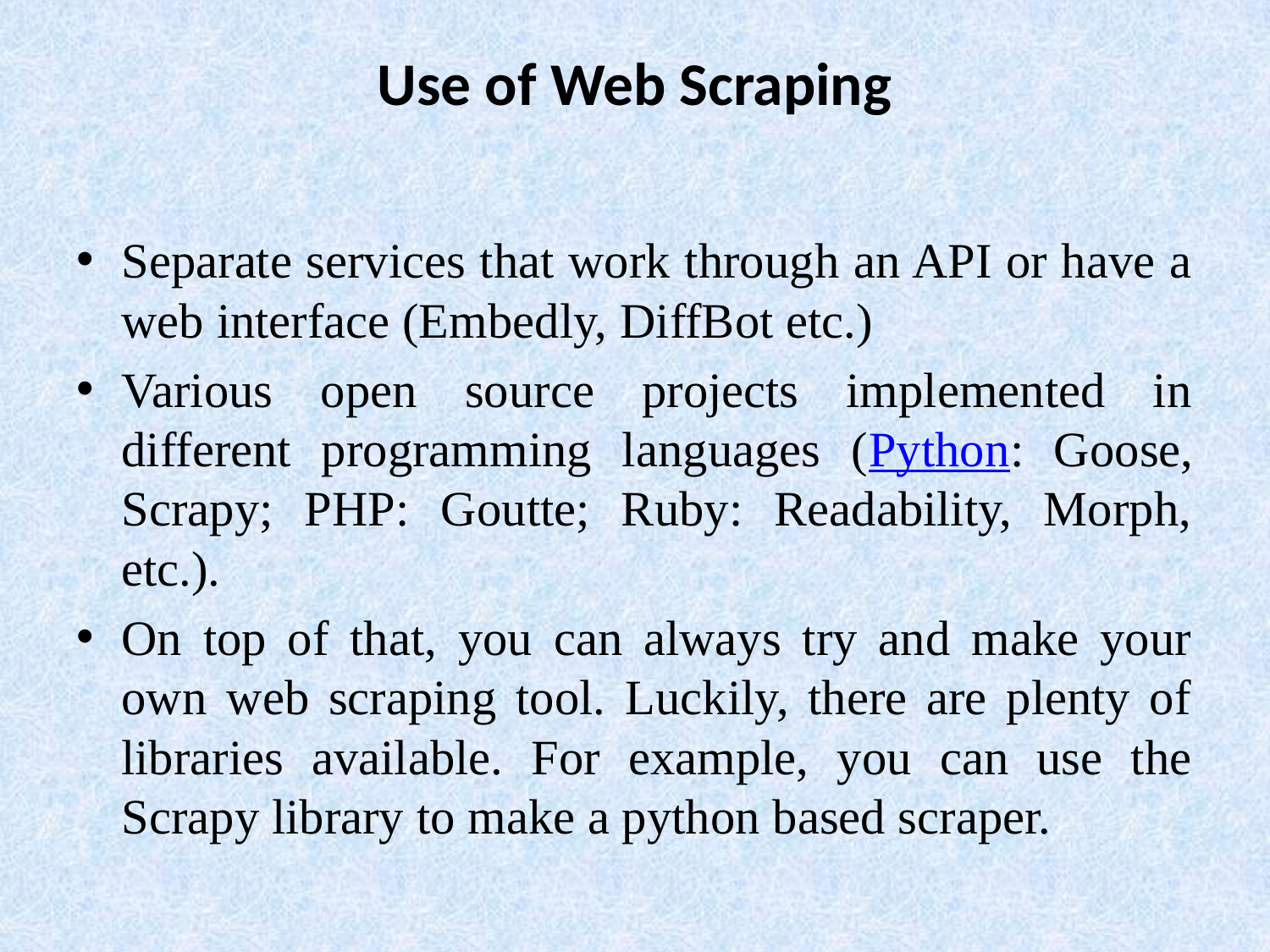

# Use of Web Scraping
Separate services that work through an API or have a web interface (Embedly, DiffBot etc.)
Various open source projects implemented in different programming languages (Python: Goose, Scrapy; PHP: Goutte; Ruby: Readability, Morph, etc.).
On top of that, you can always try and make your own web scraping tool. Luckily, there are plenty of libraries available. For example, you can use the Scrapy library to make a python based scraper.